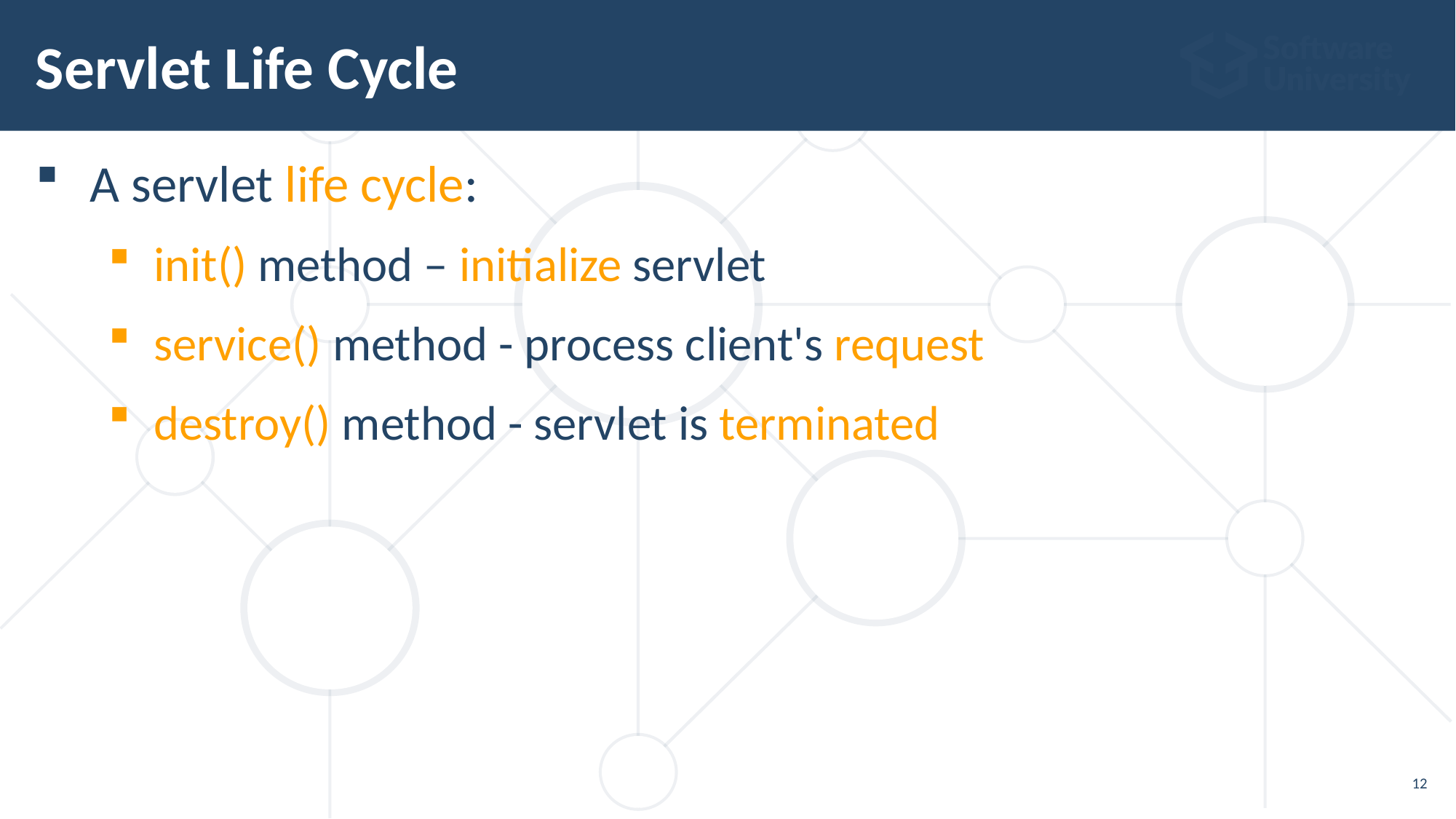

Servlet Life Cycle
A servlet life cycle:
init() method – initialize servlet
service() method - process client's request
destroy() method - servlet is terminated
12